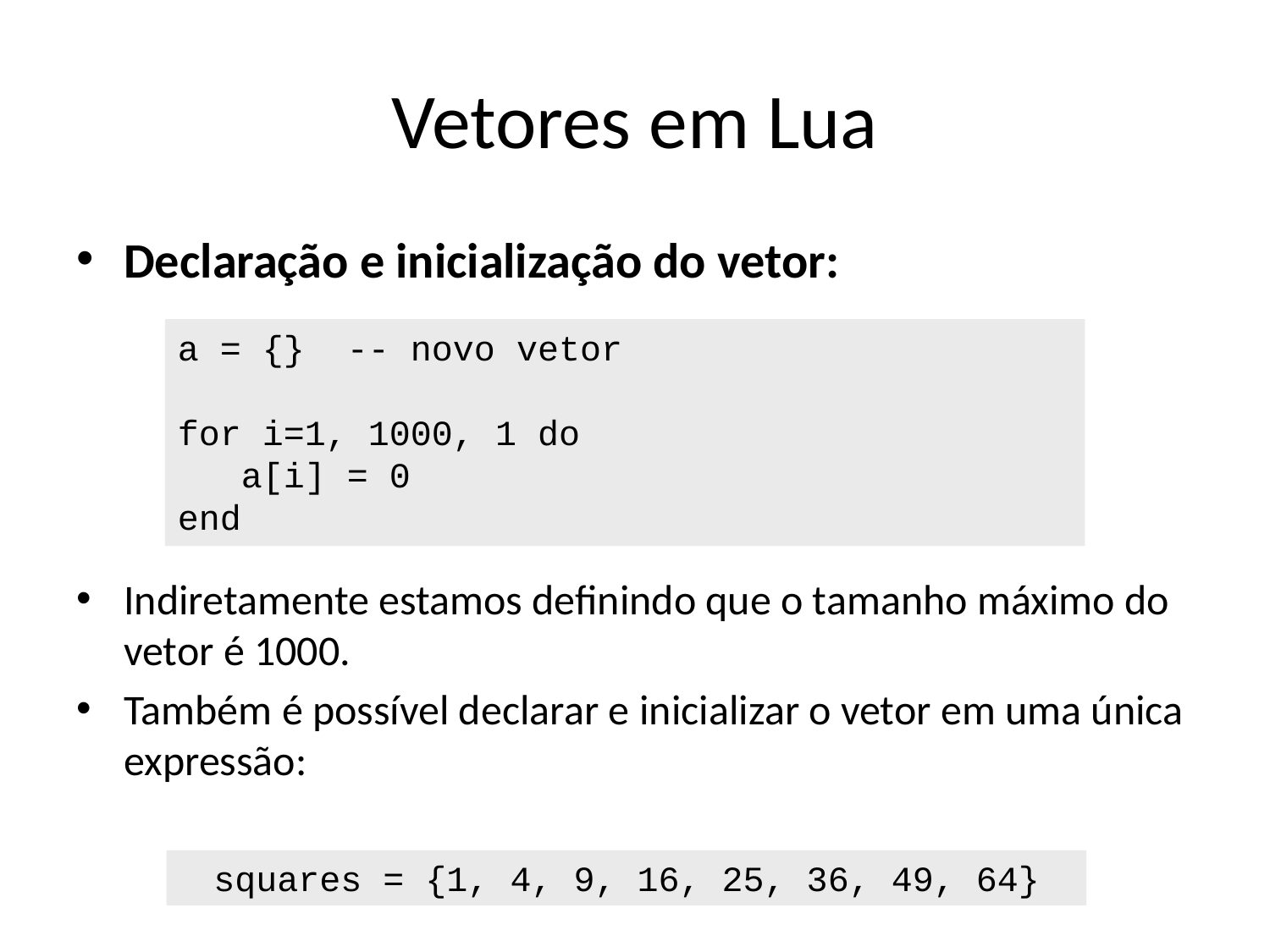

# Vetores em Lua
Declaração e inicialização do vetor:

Indiretamente estamos definindo que o tamanho máximo do vetor é 1000.
Também é possível declarar e inicializar o vetor em uma única expressão:

a = {}  -- novo vetor

for i=1, 1000, 1 do
   a[i] = 0
end
squares = {1, 4, 9, 16, 25, 36, 49, 64}